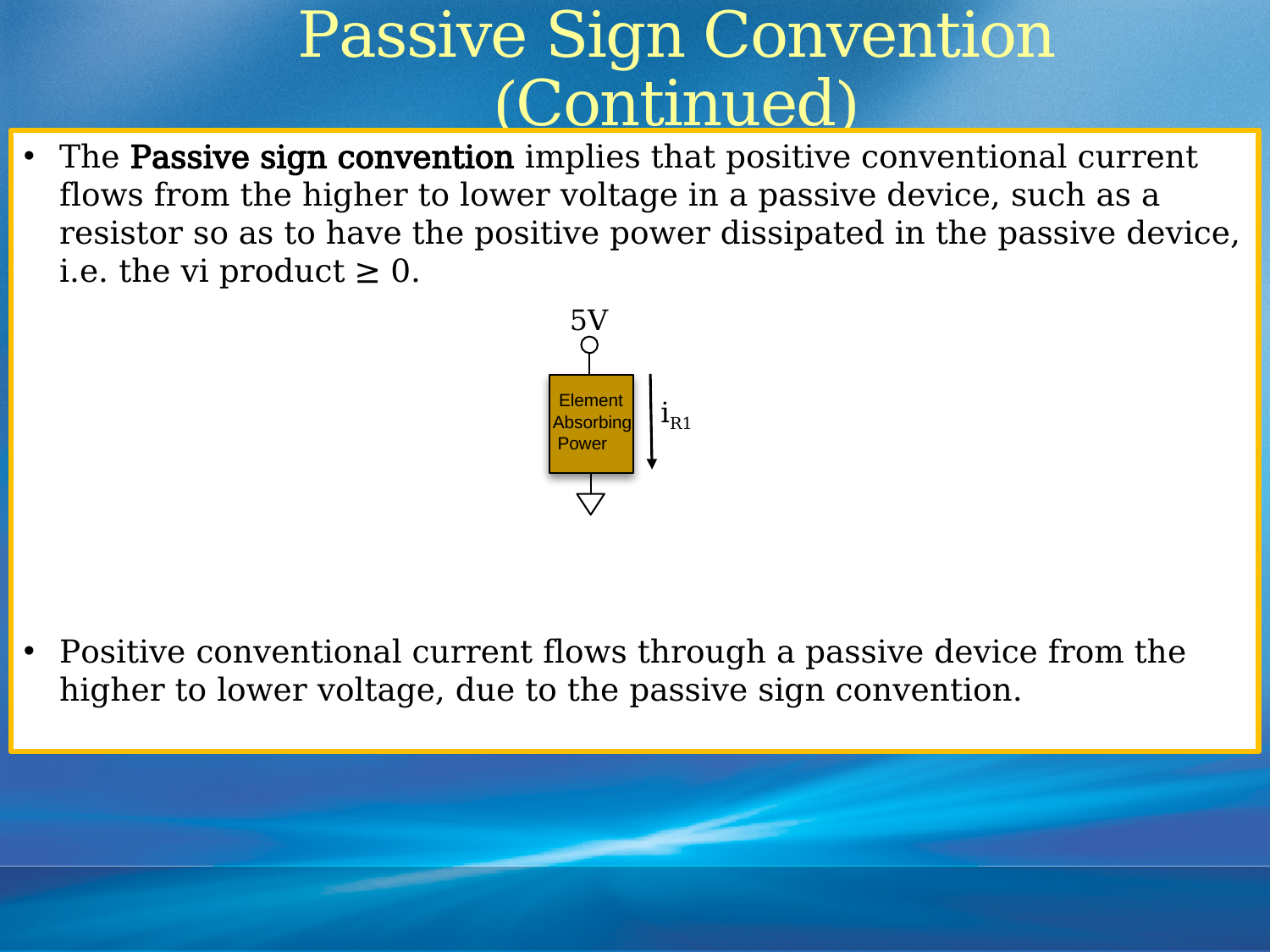

# Passive Sign Convention (Continued)
The Passive sign convention implies that positive conventional current flows from the higher to lower voltage in a passive device, such as a resistor so as to have the positive power dissipated in the passive device, i.e. the vi product ≥ 0.

Positive conventional current flows through a passive device from the higher to lower voltage, due to the passive sign convention.

5V

 Element
Absorbing
 Power
iR1